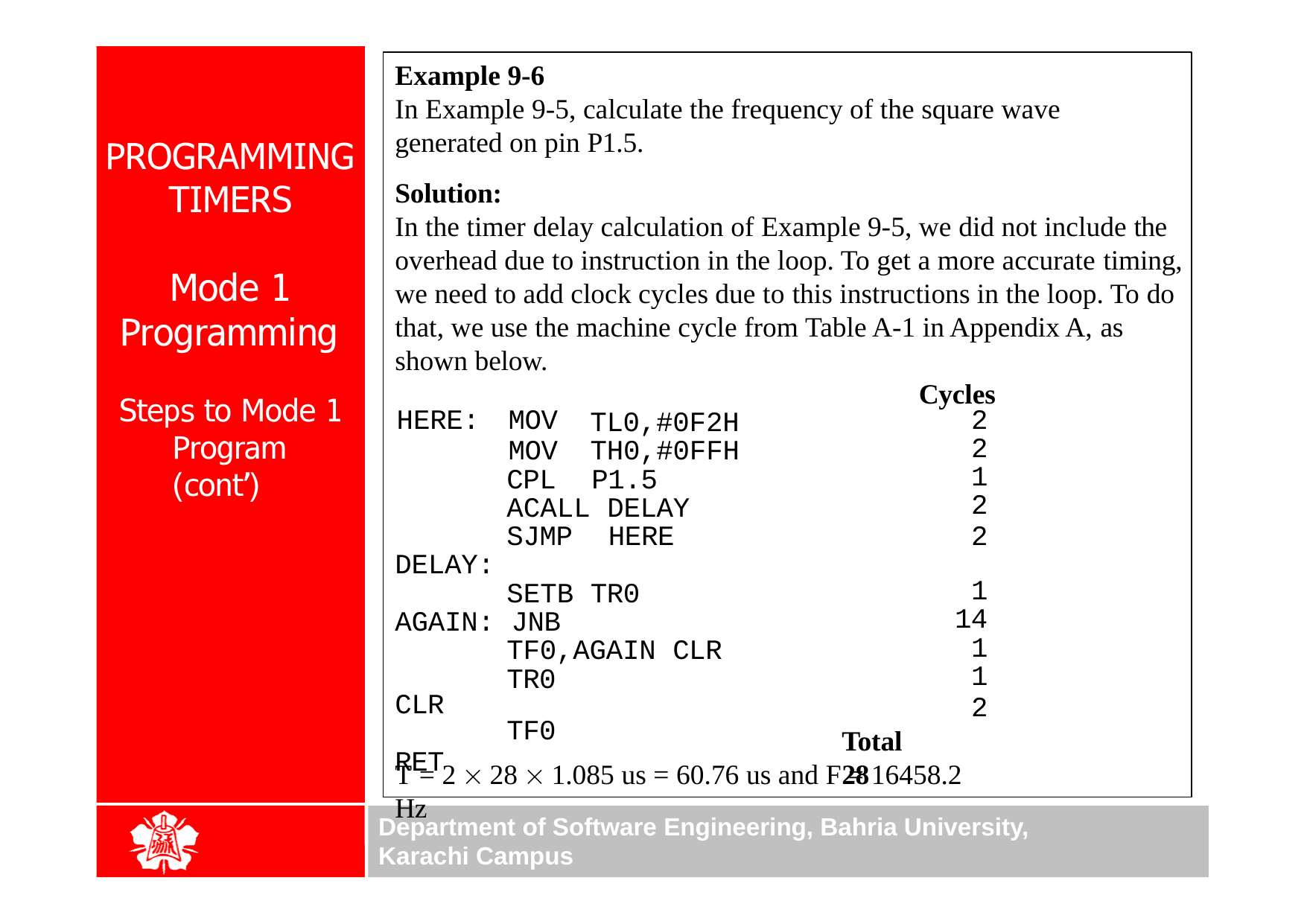

Example 9-6
In Example 9-5, calculate the frequency of the square wave generated on pin P1.5.
Solution:
In the timer delay calculation of Example 9-5, we did not include the overhead due to instruction in the loop. To get a more accurate timing, we need to add clock cycles due to this instructions in the loop. To do that, we use the machine cycle from Table A-1 in Appendix A, as shown below.
Cycles
PROGRAMMING TIMERS
Mode 1 Programming
Steps to Mode 1 Program (cont’)
HERE:	MOV
MOV
TL0,#0F2H TH0,#0FFH
2
2
1
2
2
1
14
1
1
2
Total	28
CPL	P1.5
ACALL DELAY SJMP	HERE
DELAY:
SETB TR0
AGAIN: JNB	TF0,AGAIN CLR	TR0
CLR	TF0
RET
T = 2 × 28 × 1.085 us = 60.76 us and F = 16458.2 Hz
Department of Software Engineering, Bahria University, Karachi Campus